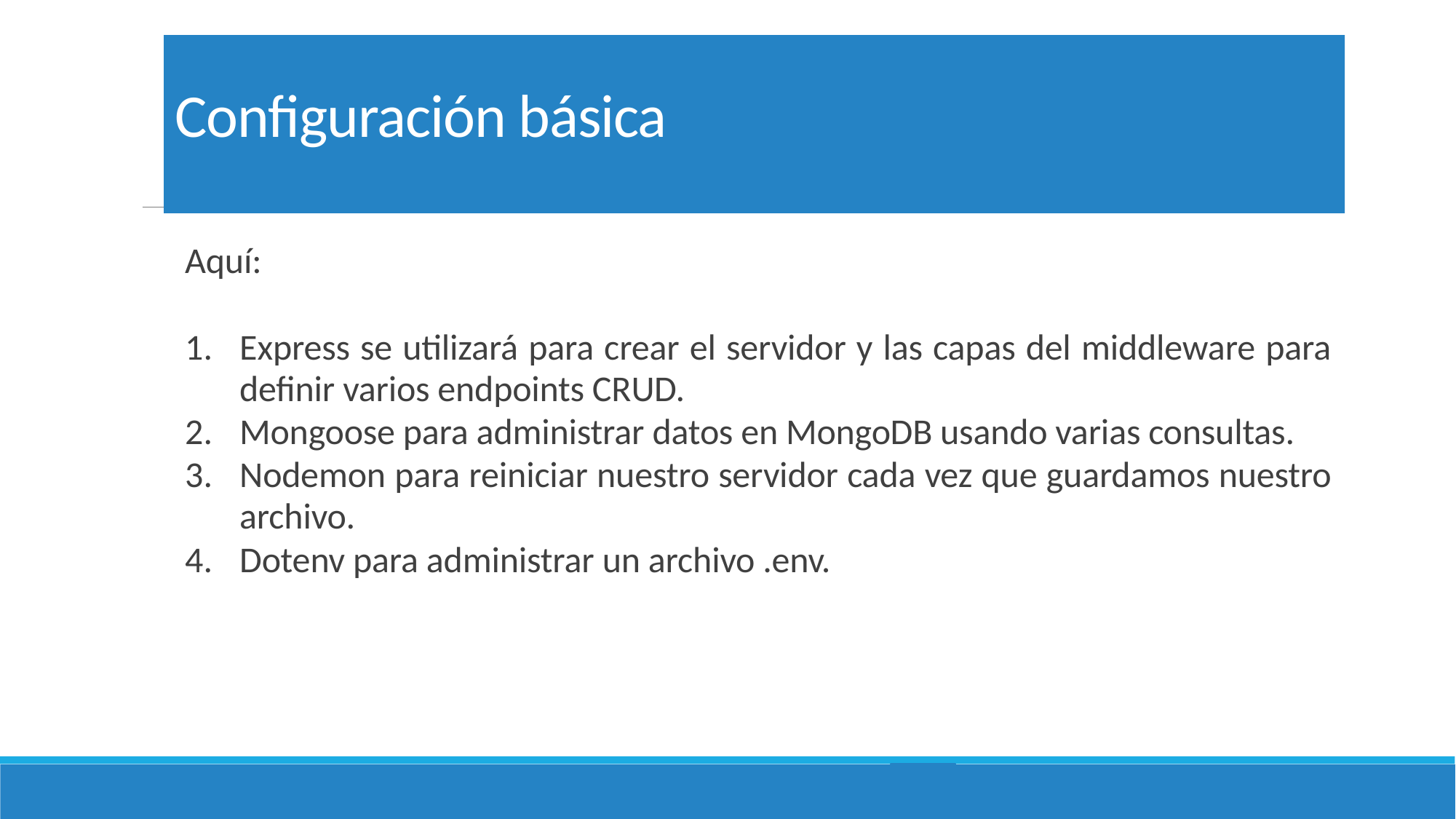

# Configuración básica
Aquí:

Express se utilizará para crear el servidor y las capas del middleware para definir varios endpoints CRUD.
Mongoose para administrar datos en MongoDB usando varias consultas.
Nodemon para reiniciar nuestro servidor cada vez que guardamos nuestro archivo.
Dotenv para administrar un archivo .env.